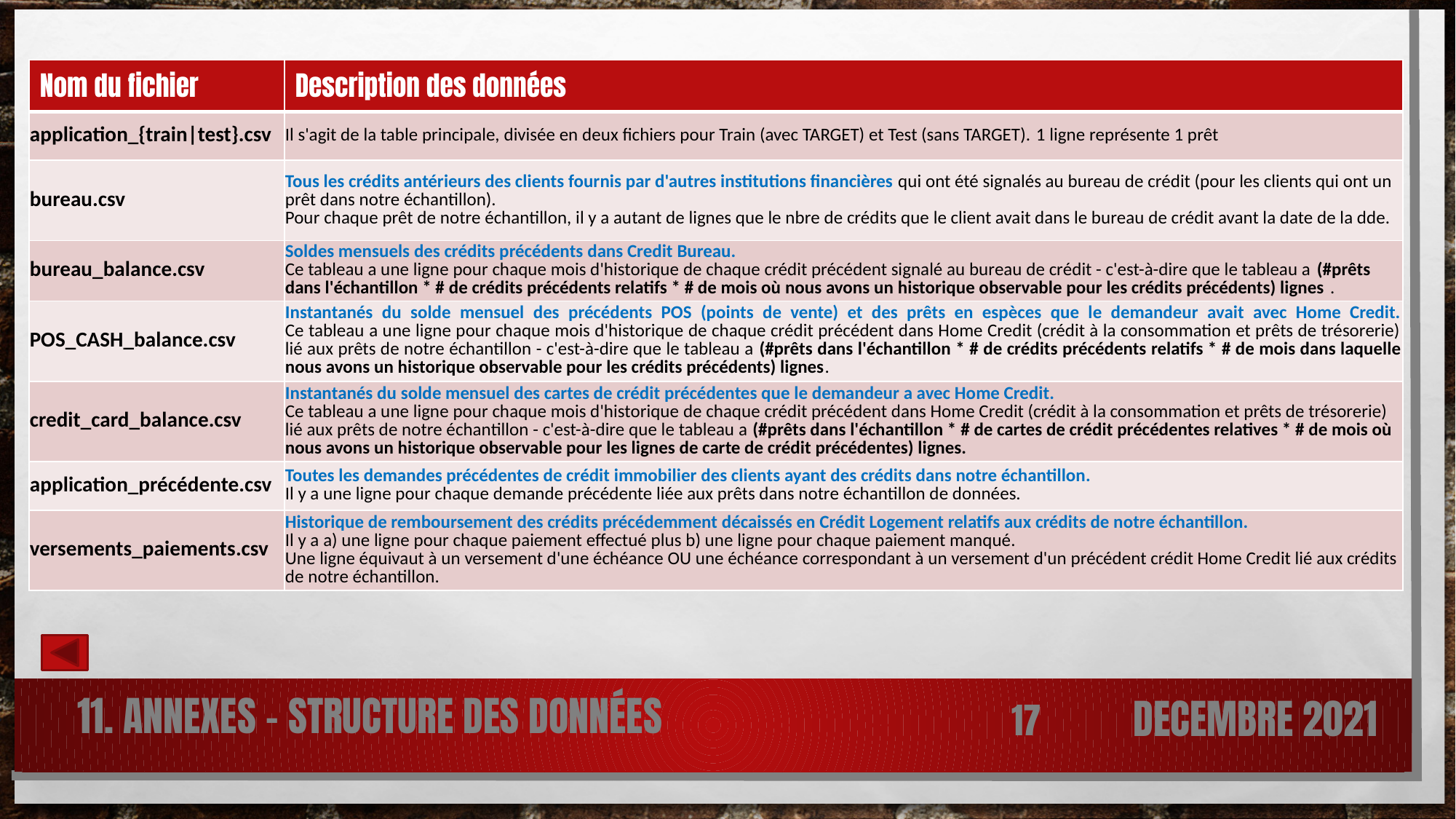

| Nom du fichier | Description des données |
| --- | --- |
| application\_{train|test}.csv | Il s'agit de la table principale, divisée en deux fichiers pour Train (avec TARGET) et Test (sans TARGET). 1 ligne représente 1 prêt |
| bureau.csv | Tous les crédits antérieurs des clients fournis par d'autres institutions financières qui ont été signalés au bureau de crédit (pour les clients qui ont un prêt dans notre échantillon). Pour chaque prêt de notre échantillon, il y a autant de lignes que le nbre de crédits que le client avait dans le bureau de crédit avant la date de la dde. |
| bureau\_balance.csv | Soldes mensuels des crédits précédents dans Credit Bureau. Ce tableau a une ligne pour chaque mois d'historique de chaque crédit précédent signalé au bureau de crédit - c'est-à-dire que le tableau a (#prêts dans l'échantillon \* # de crédits précédents relatifs \* # de mois où nous avons un historique observable pour les crédits précédents) lignes . |
| POS\_CASH\_balance.csv | Instantanés du solde mensuel des précédents POS (points de vente) et des prêts en espèces que le demandeur avait avec Home Credit. Ce tableau a une ligne pour chaque mois d'historique de chaque crédit précédent dans Home Credit (crédit à la consommation et prêts de trésorerie) lié aux prêts de notre échantillon - c'est-à-dire que le tableau a (#prêts dans l'échantillon \* # de crédits précédents relatifs \* # de mois dans laquelle nous avons un historique observable pour les crédits précédents) lignes. |
| credit\_card\_balance.csv | Instantanés du solde mensuel des cartes de crédit précédentes que le demandeur a avec Home Credit. Ce tableau a une ligne pour chaque mois d'historique de chaque crédit précédent dans Home Credit (crédit à la consommation et prêts de trésorerie) lié aux prêts de notre échantillon - c'est-à-dire que le tableau a (#prêts dans l'échantillon \* # de cartes de crédit précédentes relatives \* # de mois où nous avons un historique observable pour les lignes de carte de crédit précédentes) lignes. |
| application\_précédente.csv | Toutes les demandes précédentes de crédit immobilier des clients ayant des crédits dans notre échantillon. Il y a une ligne pour chaque demande précédente liée aux prêts dans notre échantillon de données. |
| versements\_paiements.csv | Historique de remboursement des crédits précédemment décaissés en Crédit Logement relatifs aux crédits de notre échantillon. Il y a a) une ligne pour chaque paiement effectué plus b) une ligne pour chaque paiement manqué. Une ligne équivaut à un versement d'une échéance OU une échéance correspondant à un versement d'un précédent crédit Home Credit lié aux crédits de notre échantillon. |

11. ANNEXES – Structure des données
DECEMBRE 2021
17